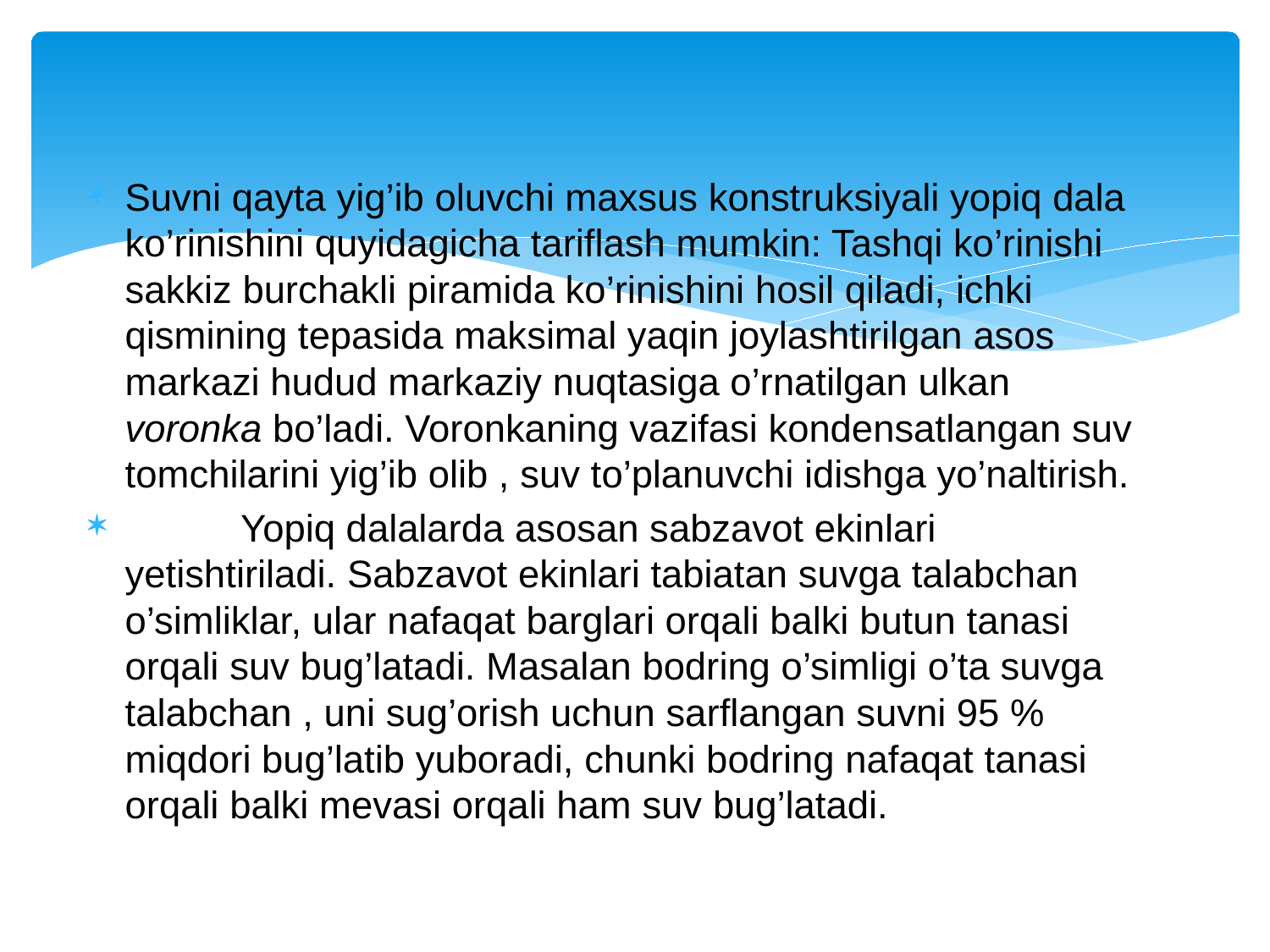

Suvni qayta yig’ib oluvchi maxsus konstruksiyali yopiq dala ko’rinishini quyidagicha tariflash mumkin: Tashqi ko’rinishi sakkiz burchakli piramida ko’rinishini hosil qiladi, ichki qismining tepasida maksimal yaqin joylashtirilgan asos markazi hudud markaziy nuqtasiga o’rnatilgan ulkan voronka bo’ladi. Voronkaning vazifasi kondensatlangan suv tomchilarini yig’ib olib , suv to’planuvchi idishga yo’naltirish.
	Yopiq dalalarda asosan sabzavot ekinlari yetishtiriladi. Sabzavot ekinlari tabiatan suvga talabchan o’simliklar, ular nafaqat barglari orqali balki butun tanasi orqali suv bug’latadi. Masalan bodring o’simligi o’ta suvga talabchan , uni sug’orish uchun sarflangan suvni 95 % miqdori bug’latib yuboradi, chunki bodring nafaqat tanasi orqali balki mevasi orqali ham suv bug’latadi.